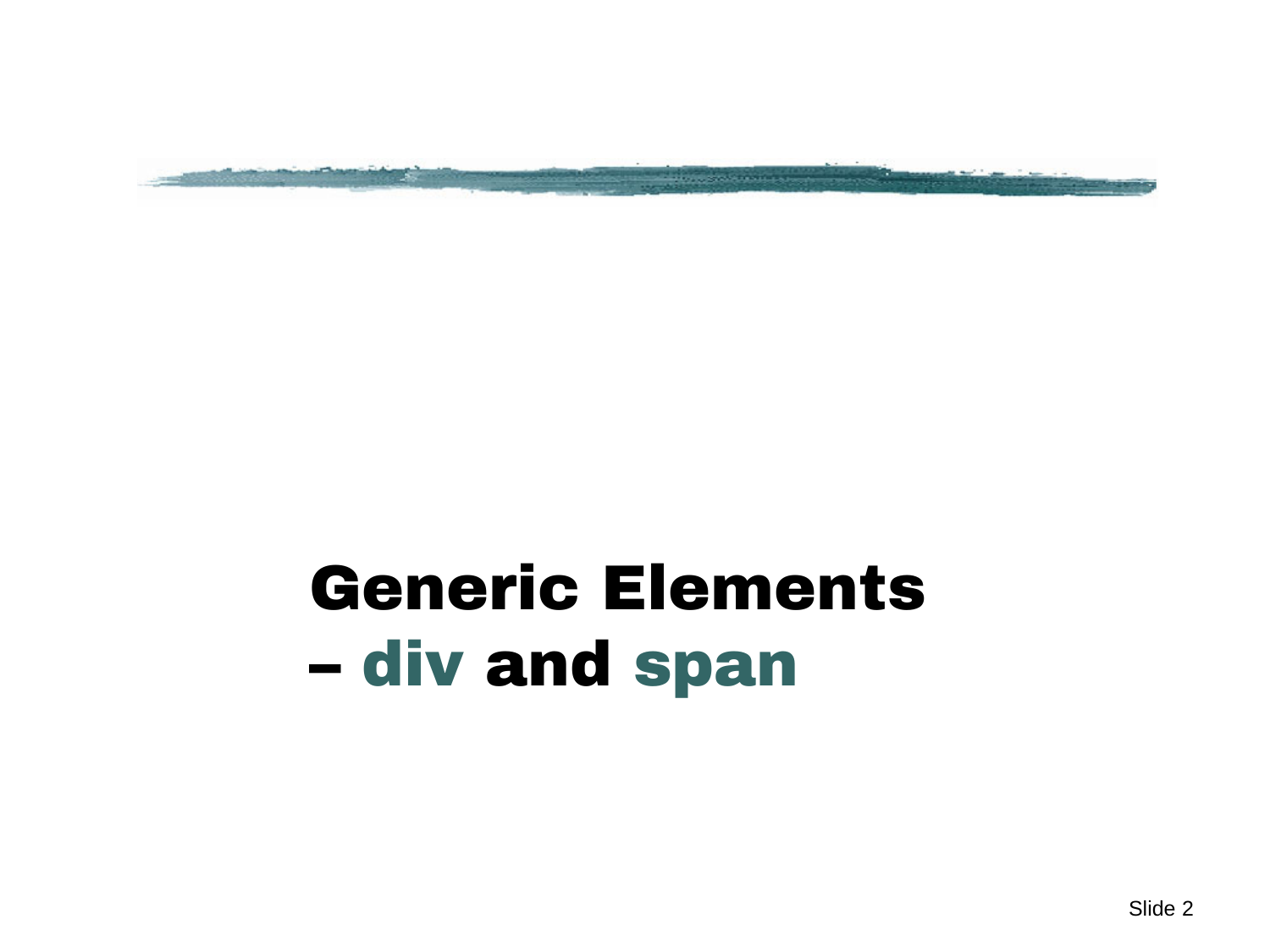

#
Generic Elements
– div and span
Slide 2